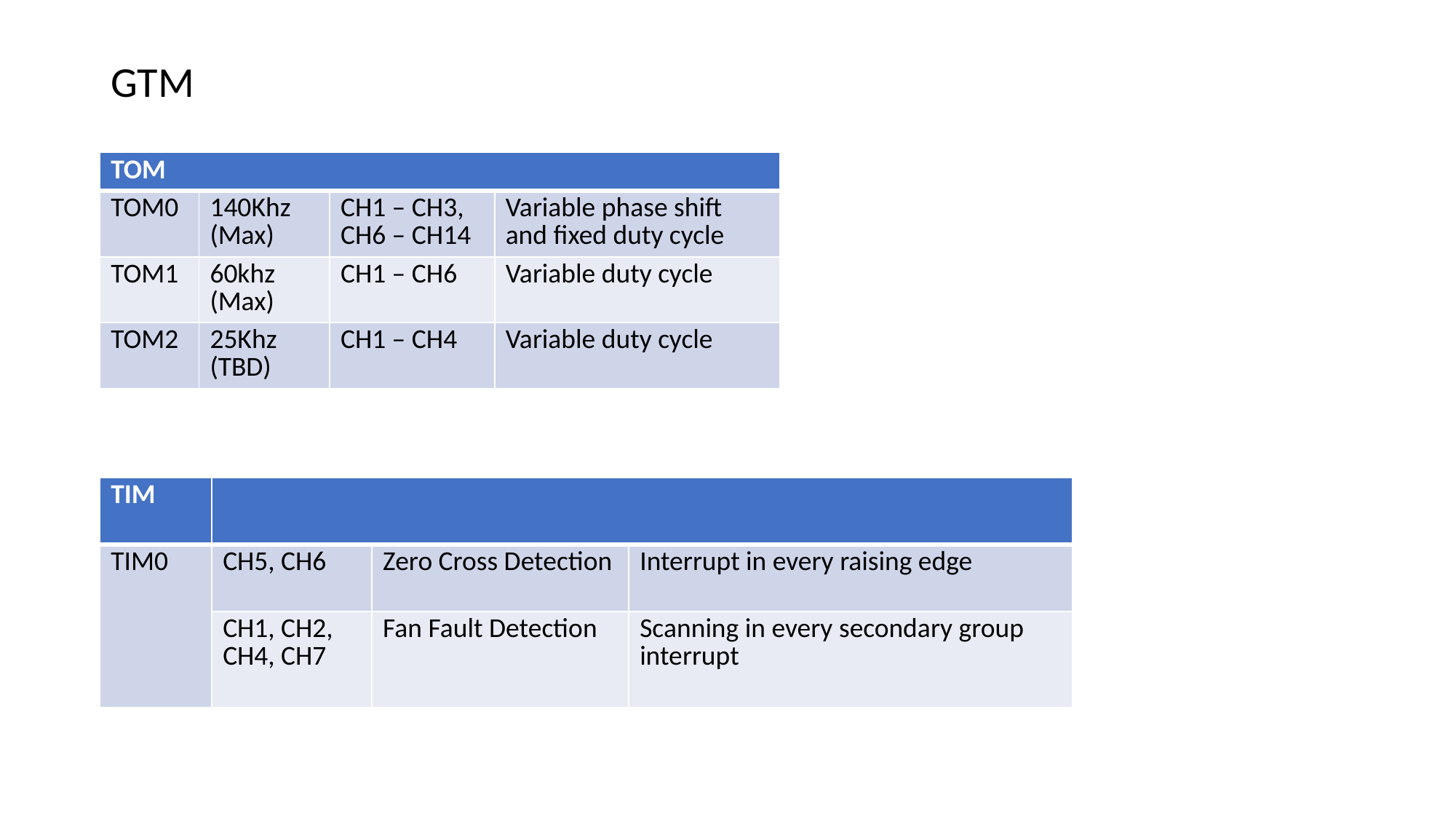

# GTM
| TOM |  |  |  |
| --- | --- | --- | --- |
| TOM0 | 140Khz (Max) | CH1 – CH3, CH6 – CH14 | Variable phase shift and fixed duty cycle |
| TOM1 | 60khz (Max) | CH1 – CH6 | Variable duty cycle |
| TOM2 | 25Khz (TBD) | CH1 – CH4 | Variable duty cycle |
| TIM |  |  |  |
| --- | --- | --- | --- |
| TIM0 | CH5, CH6 | Zero Cross Detection | Interrupt in every raising edge |
|  | CH1, CH2, CH4, CH7 | Fan Fault Detection | Scanning in every secondary group interrupt |